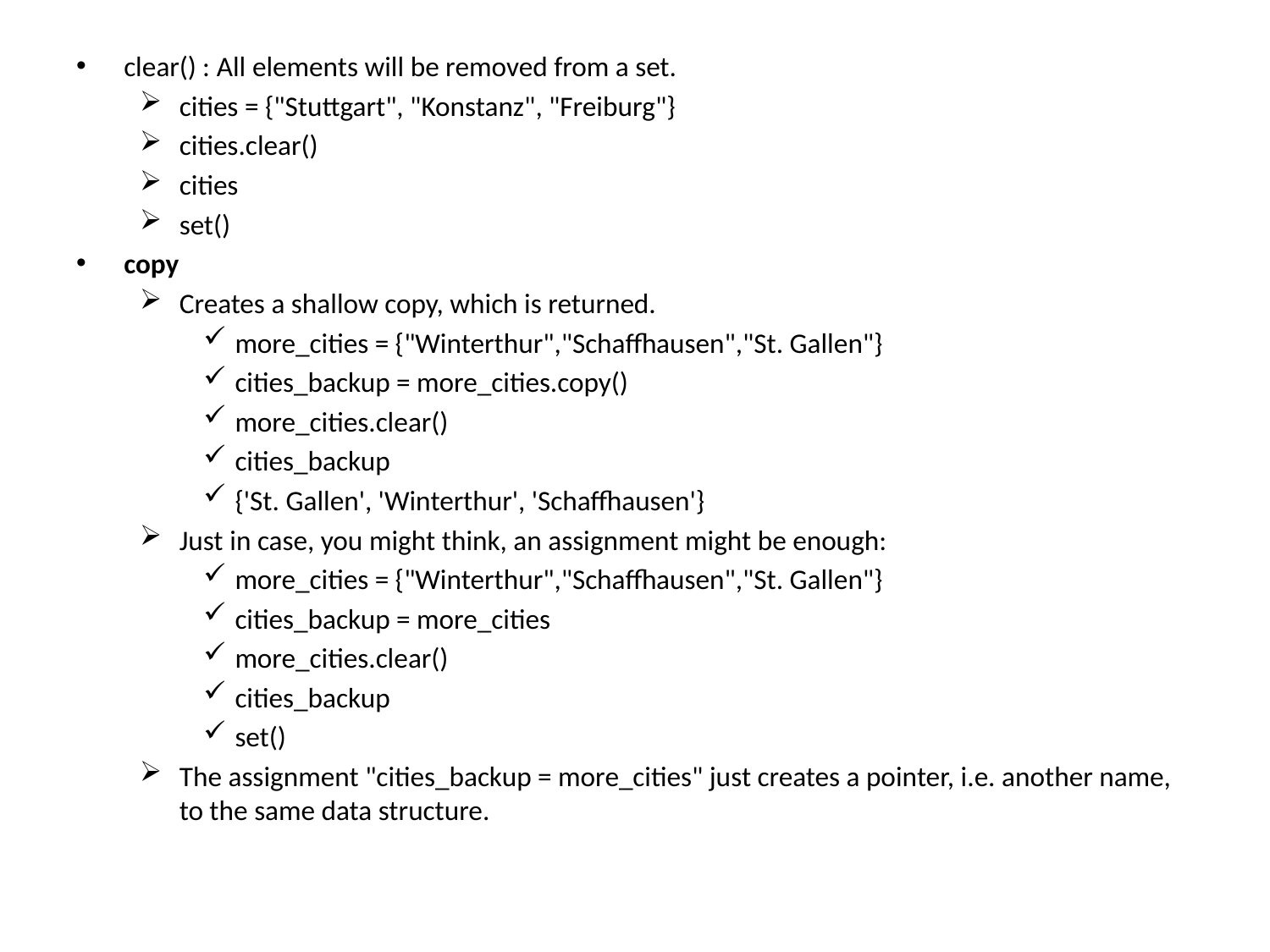

clear() : All elements will be removed from a set.
cities = {"Stuttgart", "Konstanz", "Freiburg"}
cities.clear()
cities
set()
copy
Creates a shallow copy, which is returned.
more_cities = {"Winterthur","Schaffhausen","St. Gallen"}
cities_backup = more_cities.copy()
more_cities.clear()
cities_backup
{'St. Gallen', 'Winterthur', 'Schaffhausen'}
Just in case, you might think, an assignment might be enough:
more_cities = {"Winterthur","Schaffhausen","St. Gallen"}
cities_backup = more_cities
more_cities.clear()
cities_backup
set()
The assignment "cities_backup = more_cities" just creates a pointer, i.e. another name, to the same data structure.